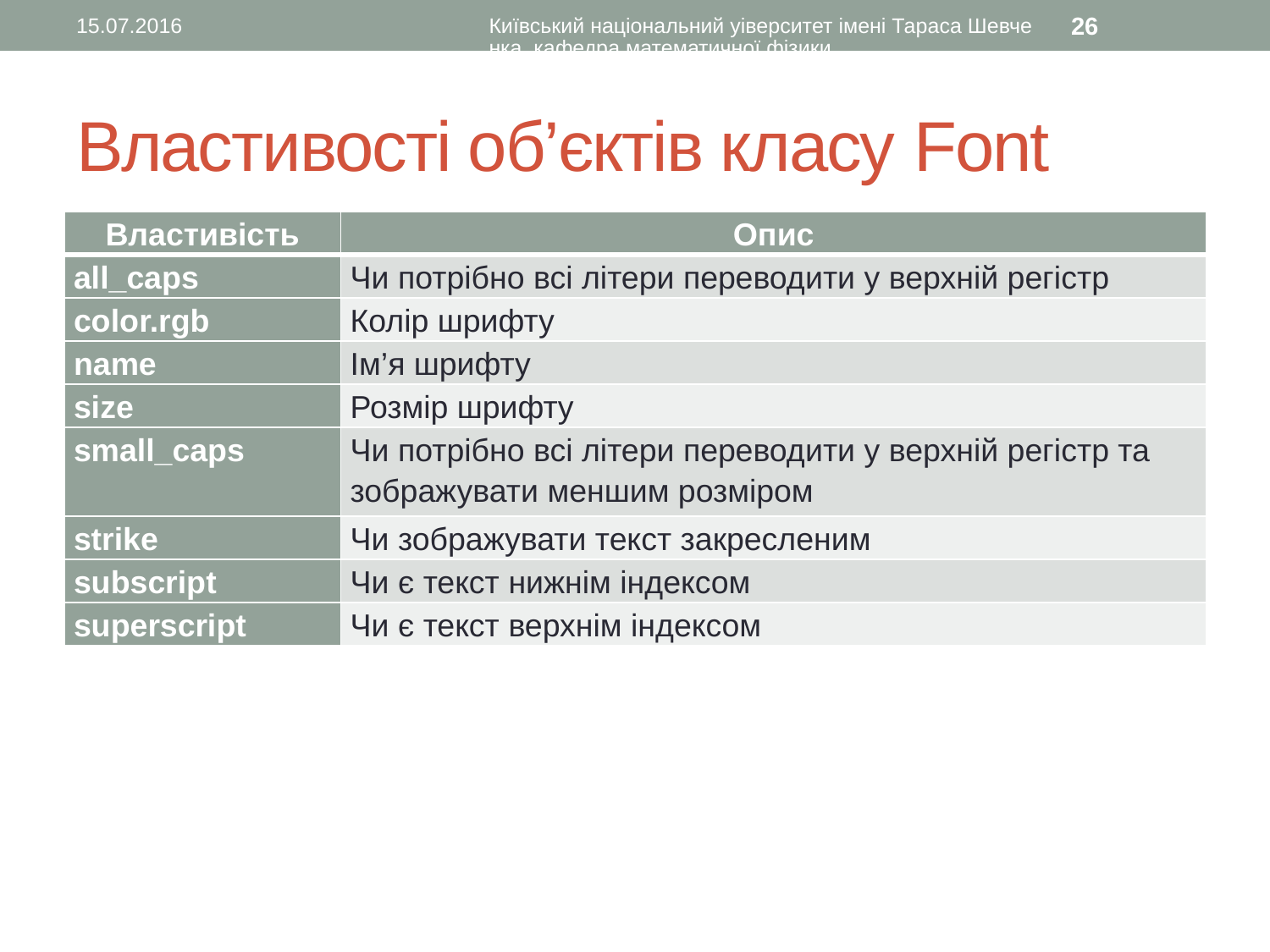

15.07.2016
Київський національний уіверситет імені Тараса Шевченка, кафедра математичної фізики
26
# Властивості об’єктів класу Font
| Властивість | Опис |
| --- | --- |
| all\_caps | Чи потрібно всі літери переводити у верхній регістр |
| color.rgb | Колір шрифту |
| name | Ім’я шрифту |
| size | Розмір шрифту |
| small\_caps | Чи потрібно всі літери переводити у верхній регістр та зображувати меншим розміром |
| strike | Чи зображувати текст закресленим |
| subscript | Чи є текст нижнім індексом |
| superscript | Чи є текст верхнім індексом |